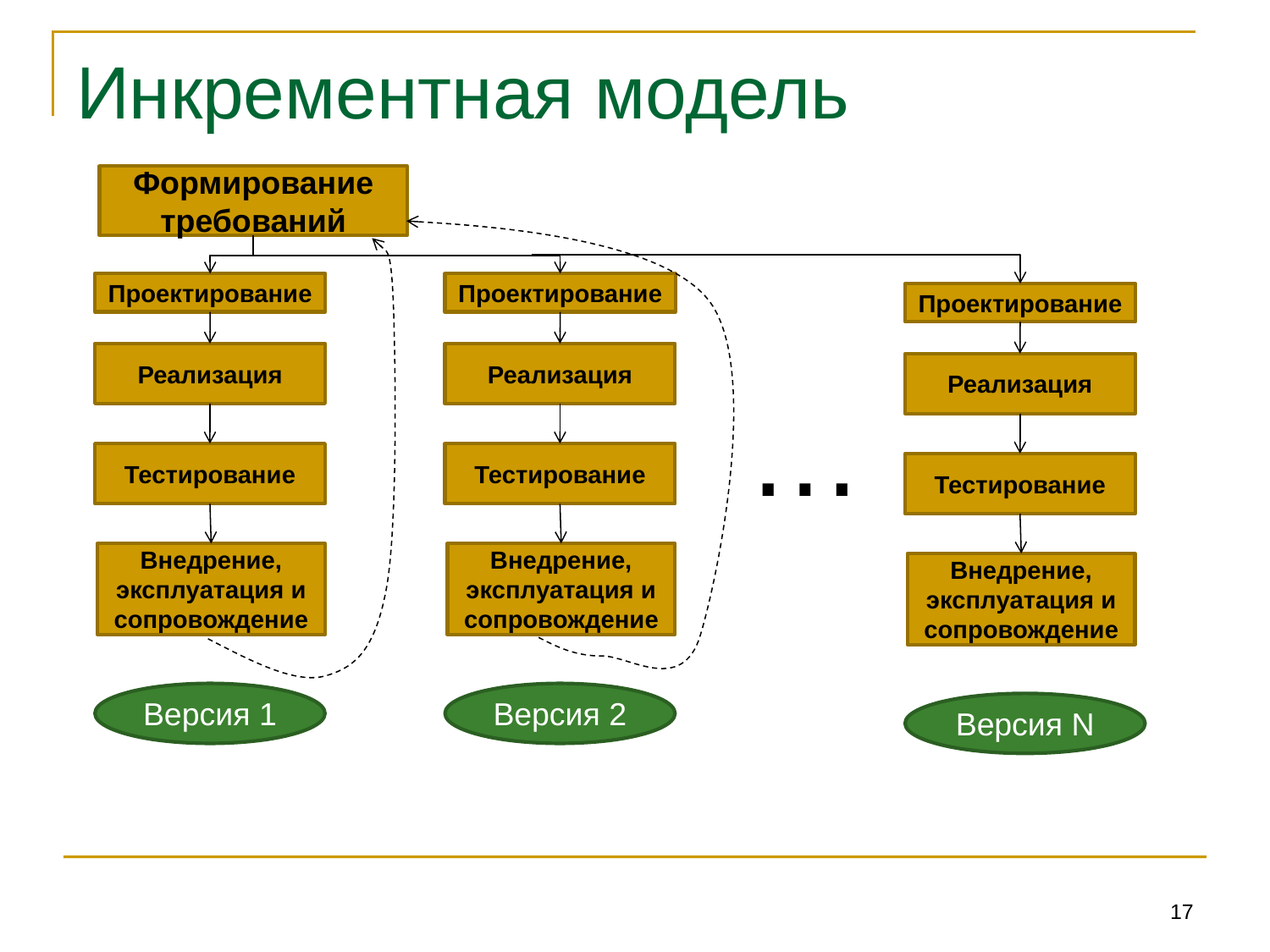

# Инкрементная модель
Формирование требований

Проектирование
Проектирование
Проектирование
Реализация
Реализация
Реализация
…
Тестирование
Тестирование
Тестирование
Внедрение, эксплуатация и сопровождение
Внедрение, эксплуатация и сопровождение
Внедрение, эксплуатация и сопровождение
Версия 1
Версия 2
Версия N
17